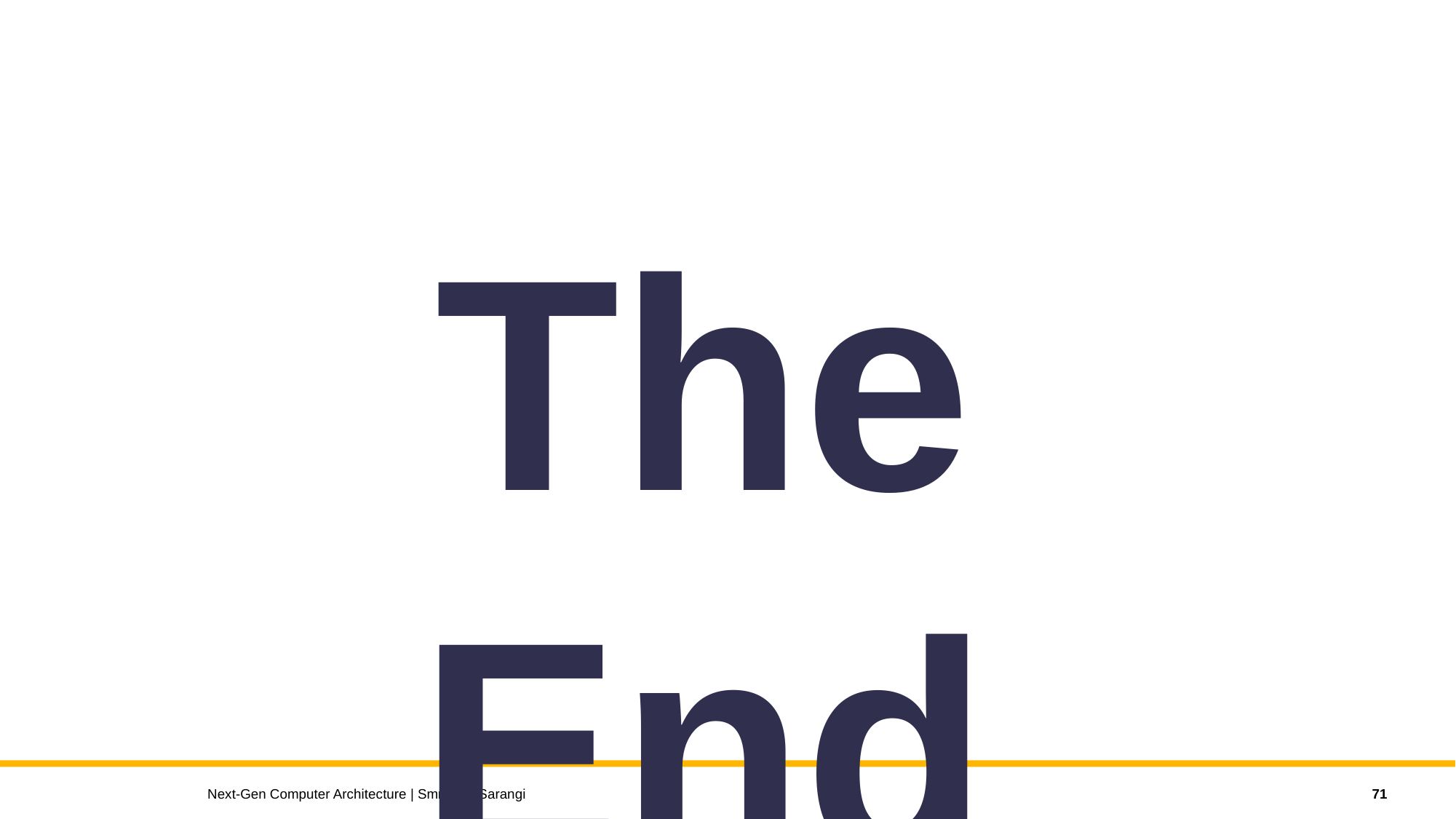

The End
71
Next-Gen Computer Architecture | Smruti R. Sarangi